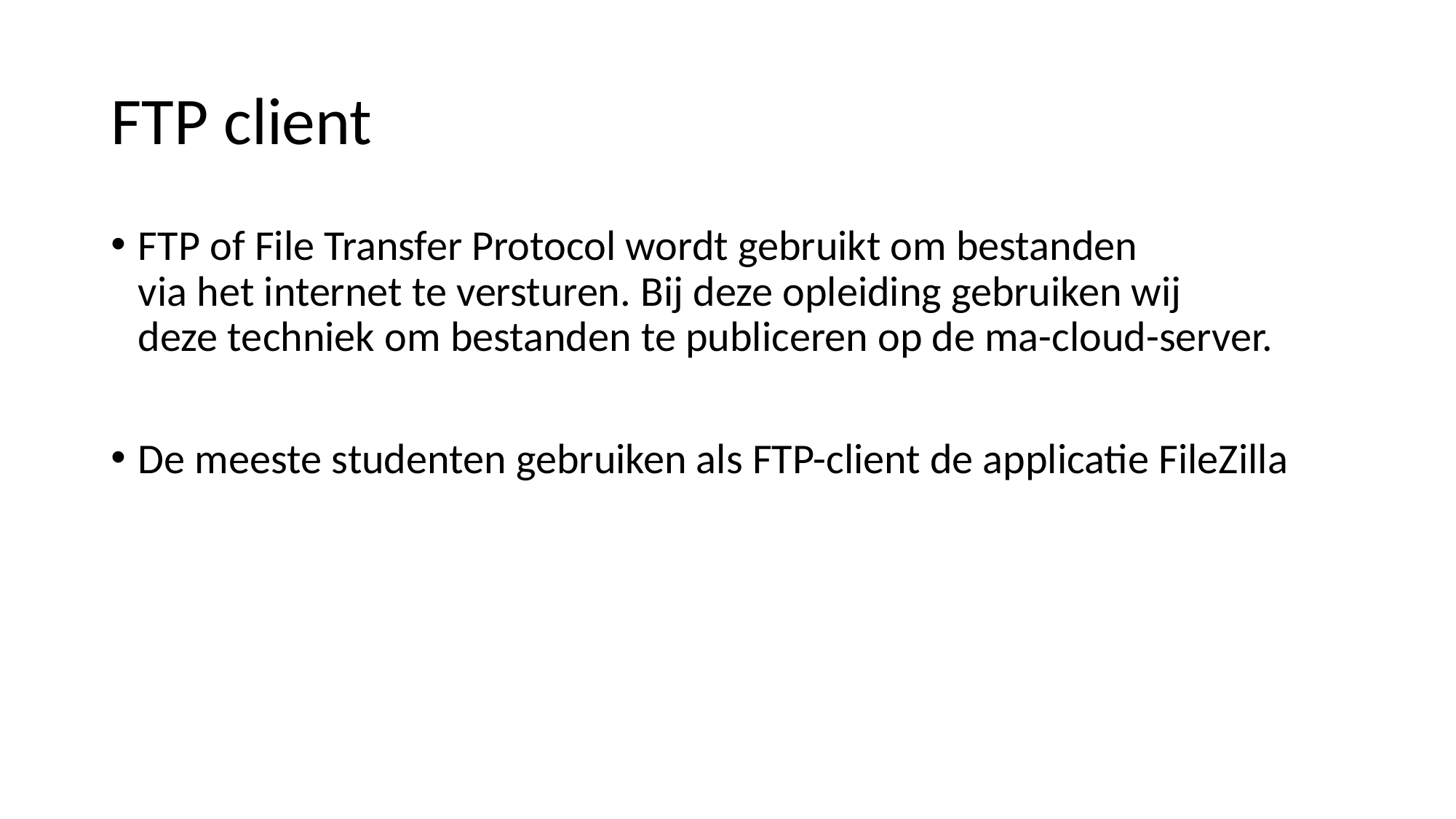

# FTP client
FTP of File Transfer Protocol wordt gebruikt om bestanden via het internet te versturen. Bij deze opleiding gebruiken wij deze techniek om bestanden te publiceren op de ma-cloud-server.

De meeste studenten gebruiken als FTP-client de applicatie FileZilla